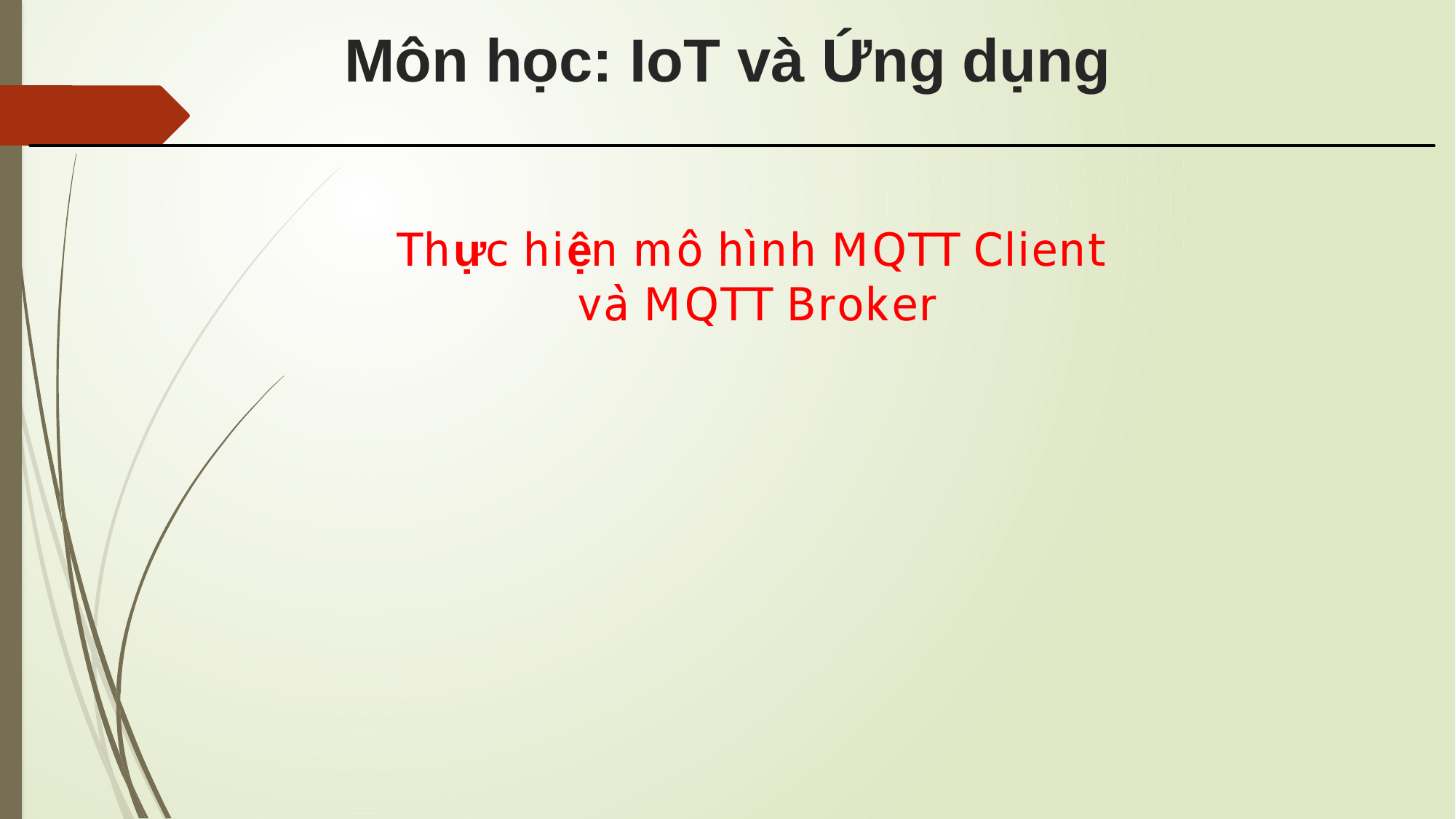

# Môn học: IoT và Ứng dụng
Thực hiện mô hình MQTT Client
và MQTT Broker